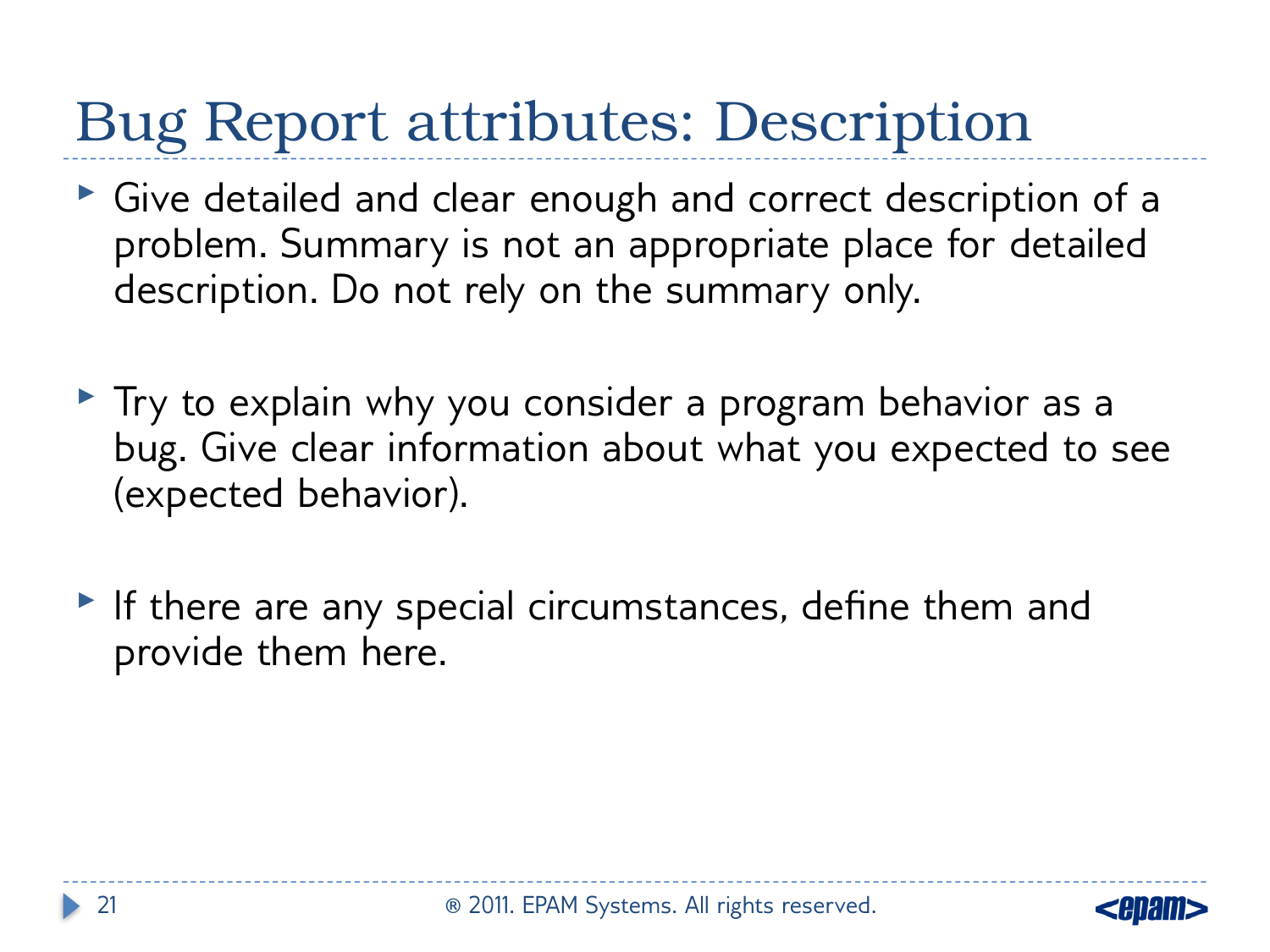

# Bug Report attributes: Description
Give detailed and clear enough and correct description of a problem. Summary is not an appropriate place for detailed description. Do not rely on the summary only.

Try to explain why you consider a program behavior as a bug. Give clear information about what you expected to see (expected behavior).

If there are any special circumstances, define them and provide them here.

21
® 2011. EPAM Systems. All rights reserved.